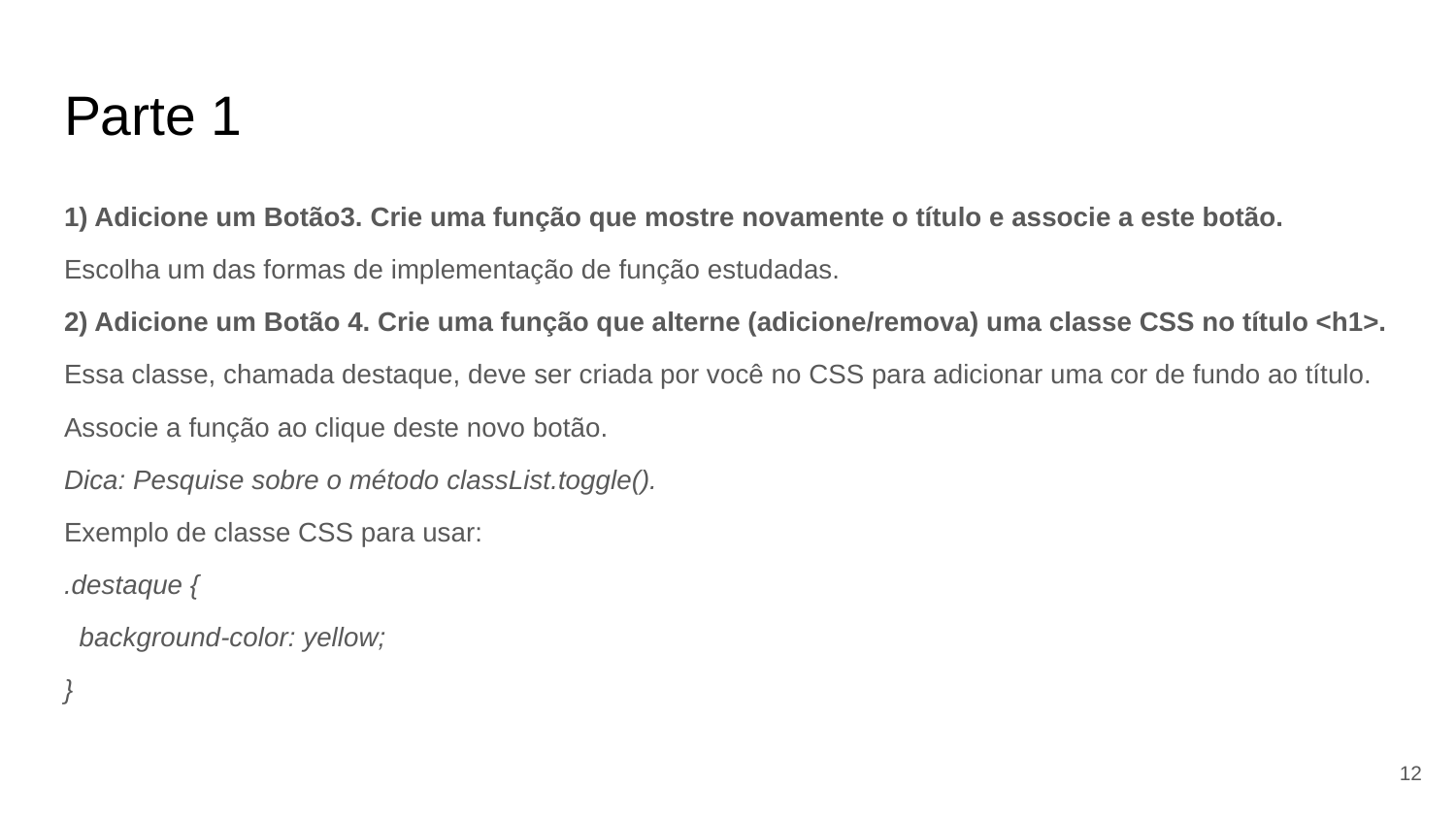

# Parte 1
1) Adicione um Botão3. Crie uma função que mostre novamente o título e associe a este botão.
Escolha um das formas de implementação de função estudadas.
2) Adicione um Botão 4. Crie uma função que alterne (adicione/remova) uma classe CSS no título <h1>.
Essa classe, chamada destaque, deve ser criada por você no CSS para adicionar uma cor de fundo ao título.
Associe a função ao clique deste novo botão.
Dica: Pesquise sobre o método classList.toggle().
Exemplo de classe CSS para usar:
.destaque {
  background-color: yellow;
}
12